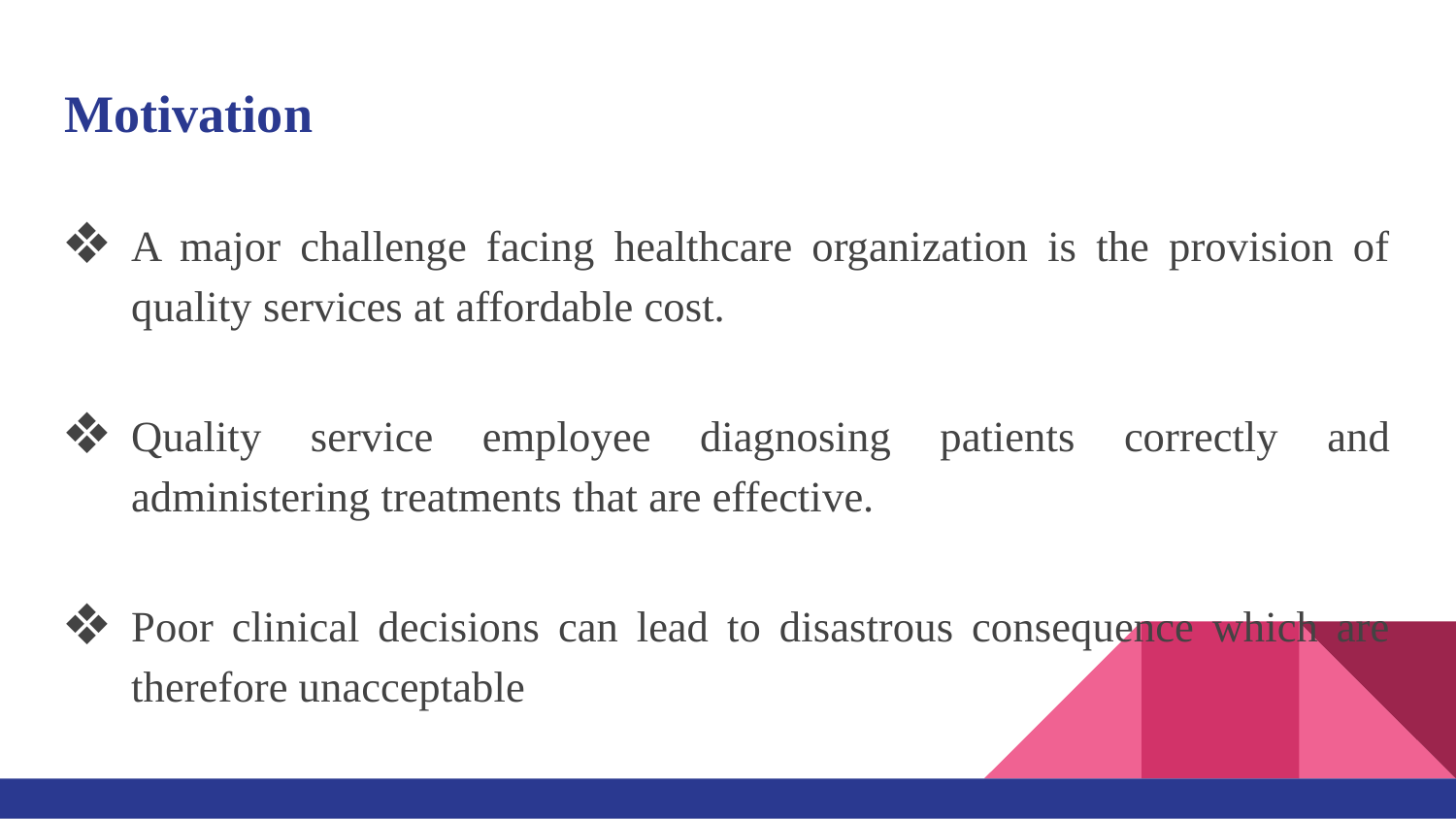

# Motivation
A major challenge facing healthcare organization is the provision of quality services at affordable cost.

Quality service employee diagnosing patients correctly and administering treatments that are effective.

Poor clinical decisions can lead to disastrous consequence which are therefore unacceptable